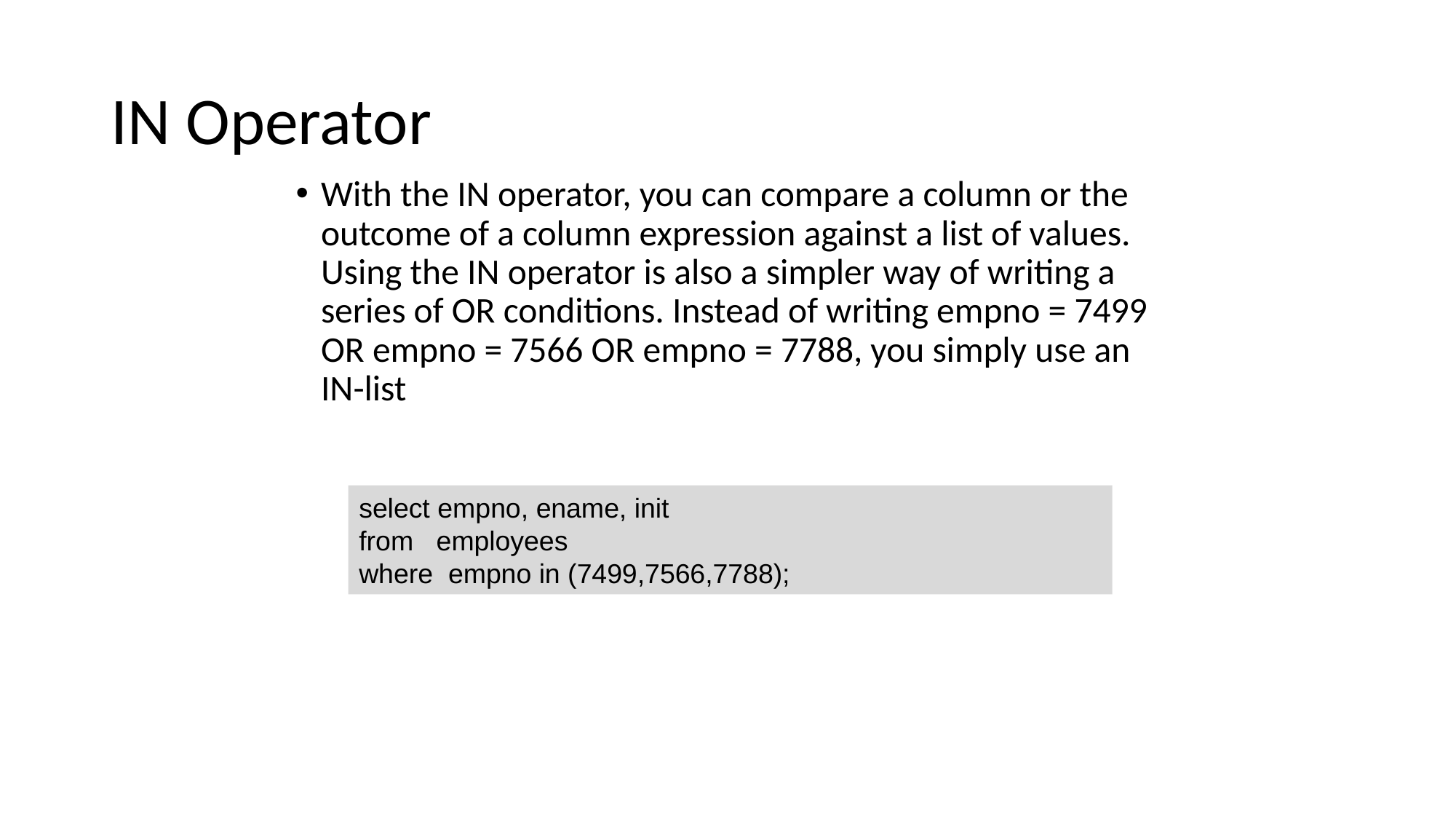

# IN Operator
With the IN operator, you can compare a column or the outcome of a column expression against a list of values.  Using the IN operator is also a simpler way of writing a series of OR conditions. Instead of writing empno = 7499 OR empno = 7566 OR empno = 7788, you simply use an IN-list
select empno, ename, init
from   employees
where  empno in (7499,7566,7788);